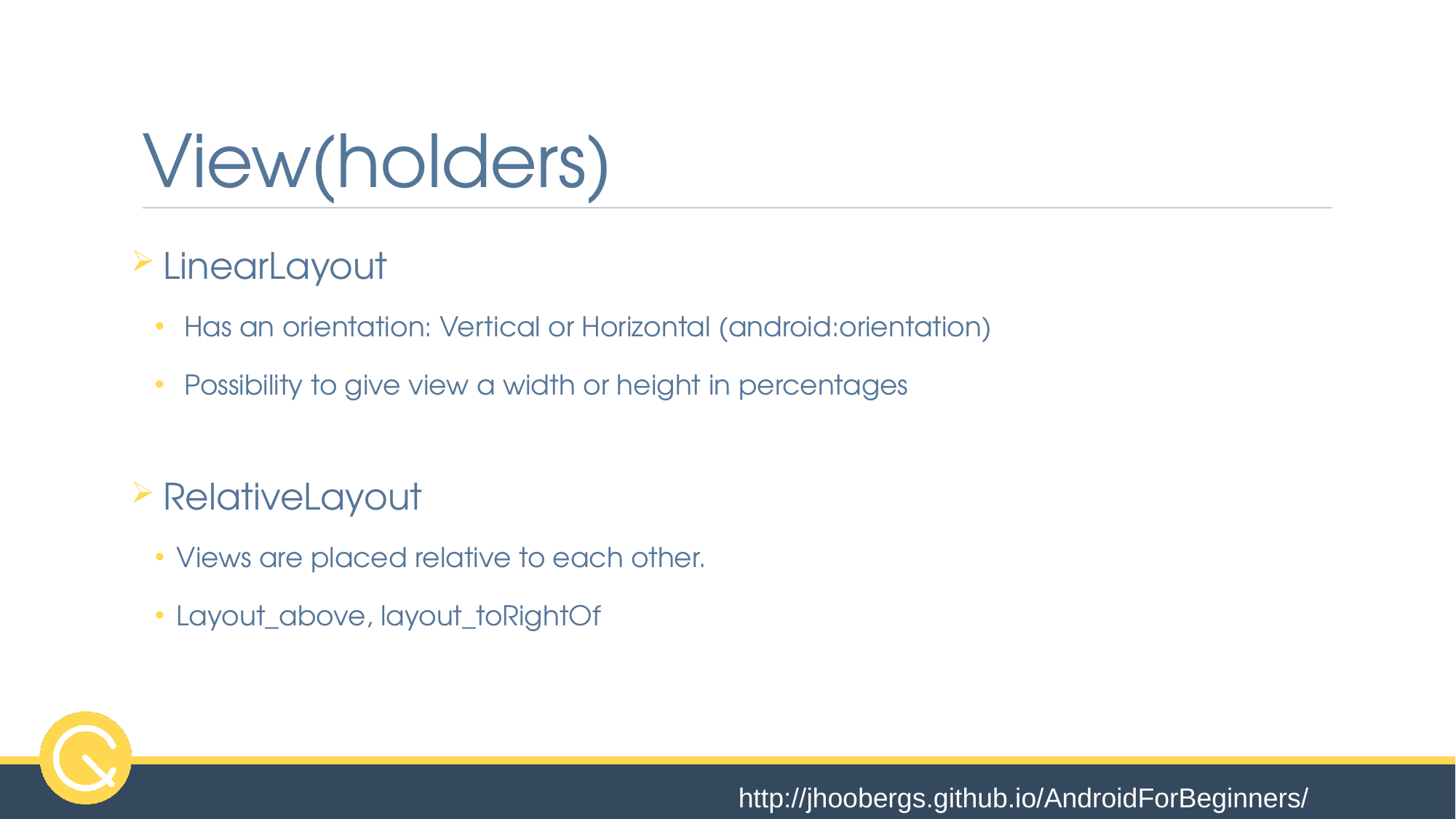

# View(holders)
 LinearLayout
 Has an orientation: Vertical or Horizontal (android:orientation)
 Possibility to give view a width or height in percentages

 RelativeLayout
Views are placed relative to each other.
Layout_above, layout_toRightOf

http://jhoobergs.github.io/AndroidForBeginners/